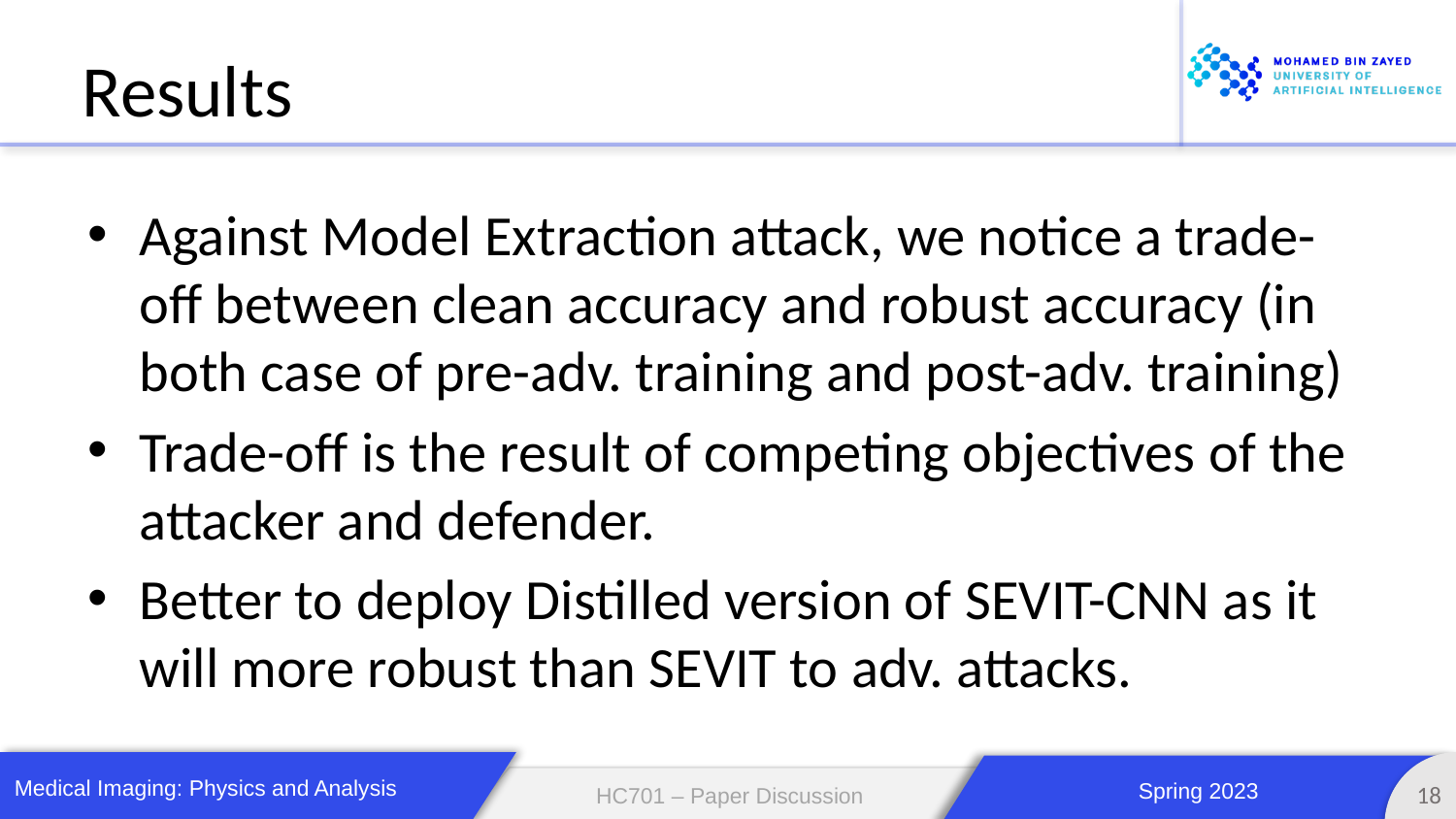

# Results
Against Model Extraction attack, we notice a trade-off between clean accuracy and robust accuracy (in both case of pre-adv. training and post-adv. training)
Trade-off is the result of competing objectives of the attacker and defender.
Better to deploy Distilled version of SEVIT-CNN as it will more robust than SEVIT to adv. attacks.